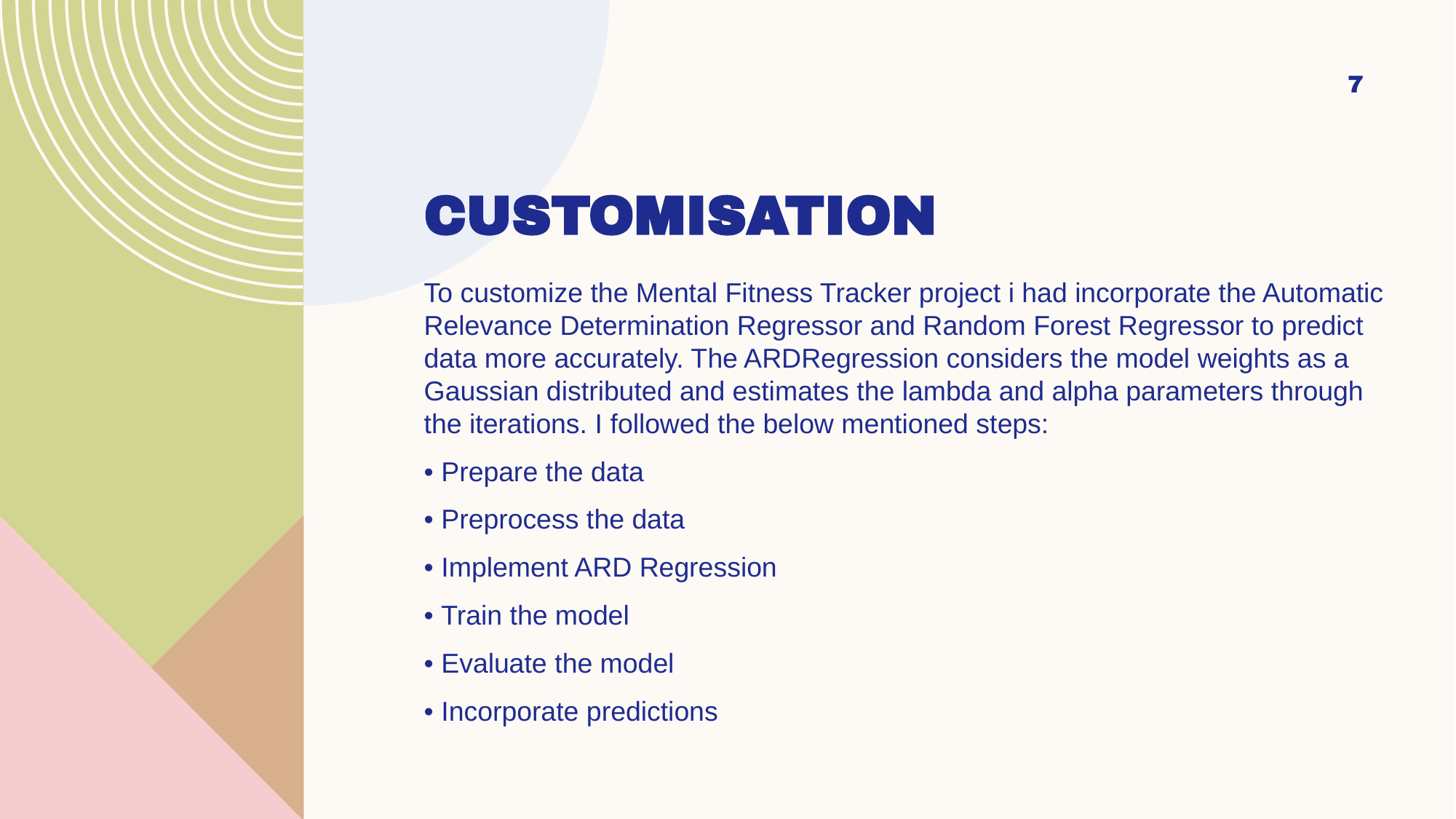

7
# customisation
To customize the Mental Fitness Tracker project i had incorporate the Automatic Relevance Determination Regressor and Random Forest Regressor to predict data more accurately. The ARDRegression considers the model weights as a Gaussian distributed and estimates the lambda and alpha parameters through the iterations. I followed the below mentioned steps:
• Prepare the data
• Preprocess the data
• Implement ARD Regression
• Train the model
• Evaluate the model
• Incorporate predictions